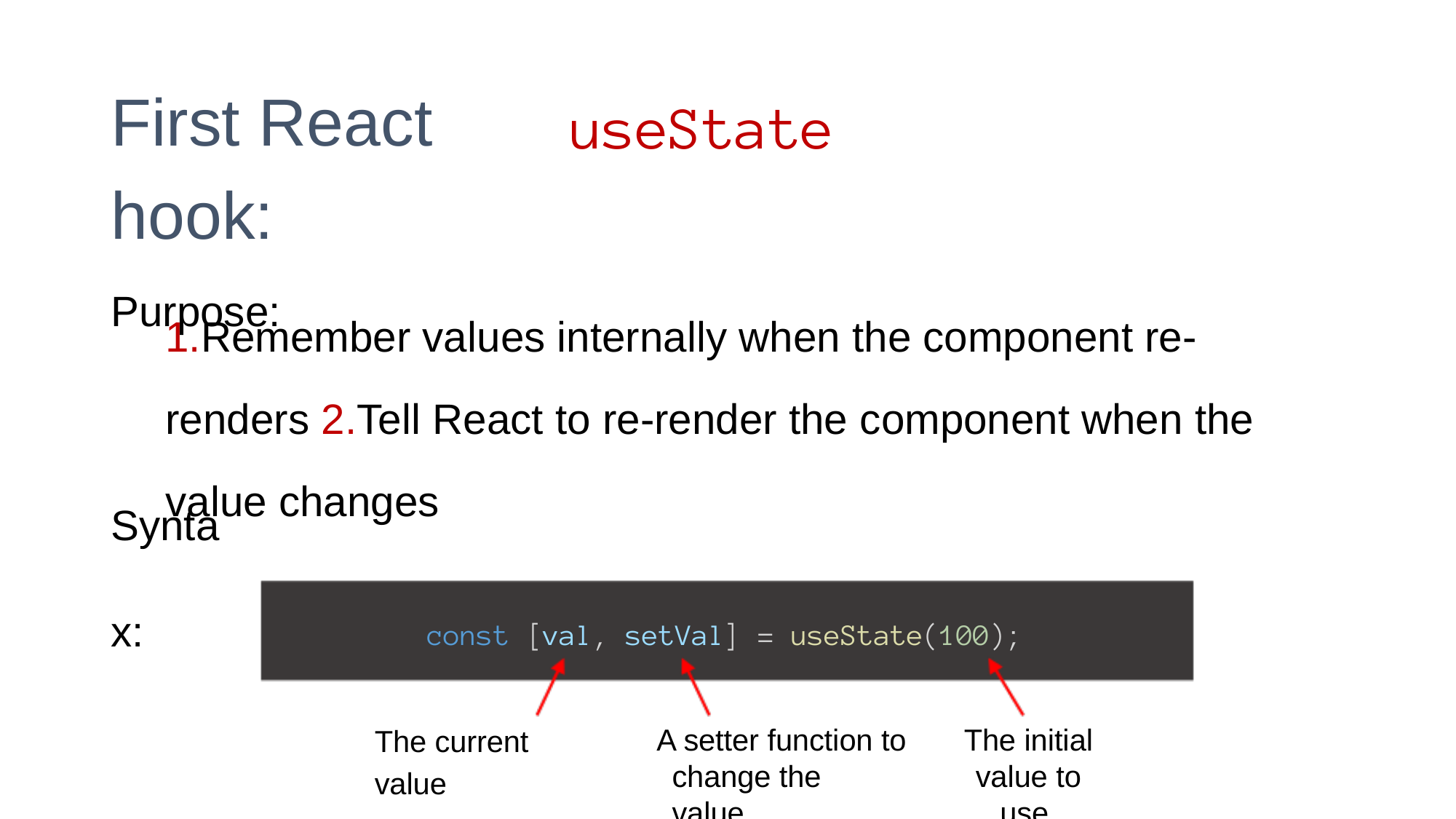

First React hook:
Purpose:
useState
1.Remember values internally when the component re-renders 2.Tell React to re-render the component when the value changes
Syntax:

const [val, setVal] = useState(100);
The current value
A setter function to
The initial value to use
change the value